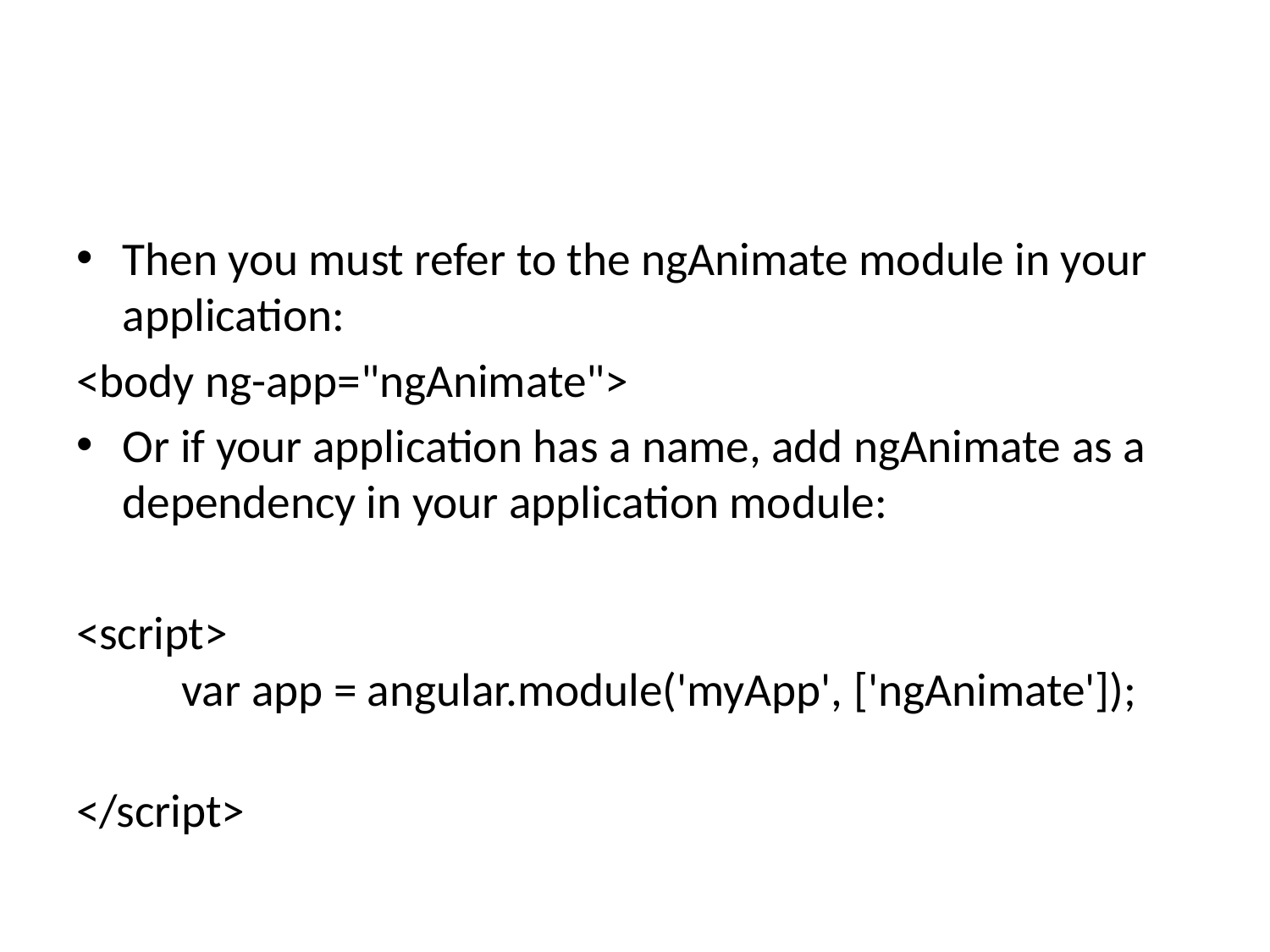

Then you must refer to the ngAnimate module in your application:
<body ng-app="ngAnimate">
Or if your application has a name, add ngAnimate as a dependency in your application module:

<script>
	var app = angular.module('myApp', ['ngAnimate']);
</script>